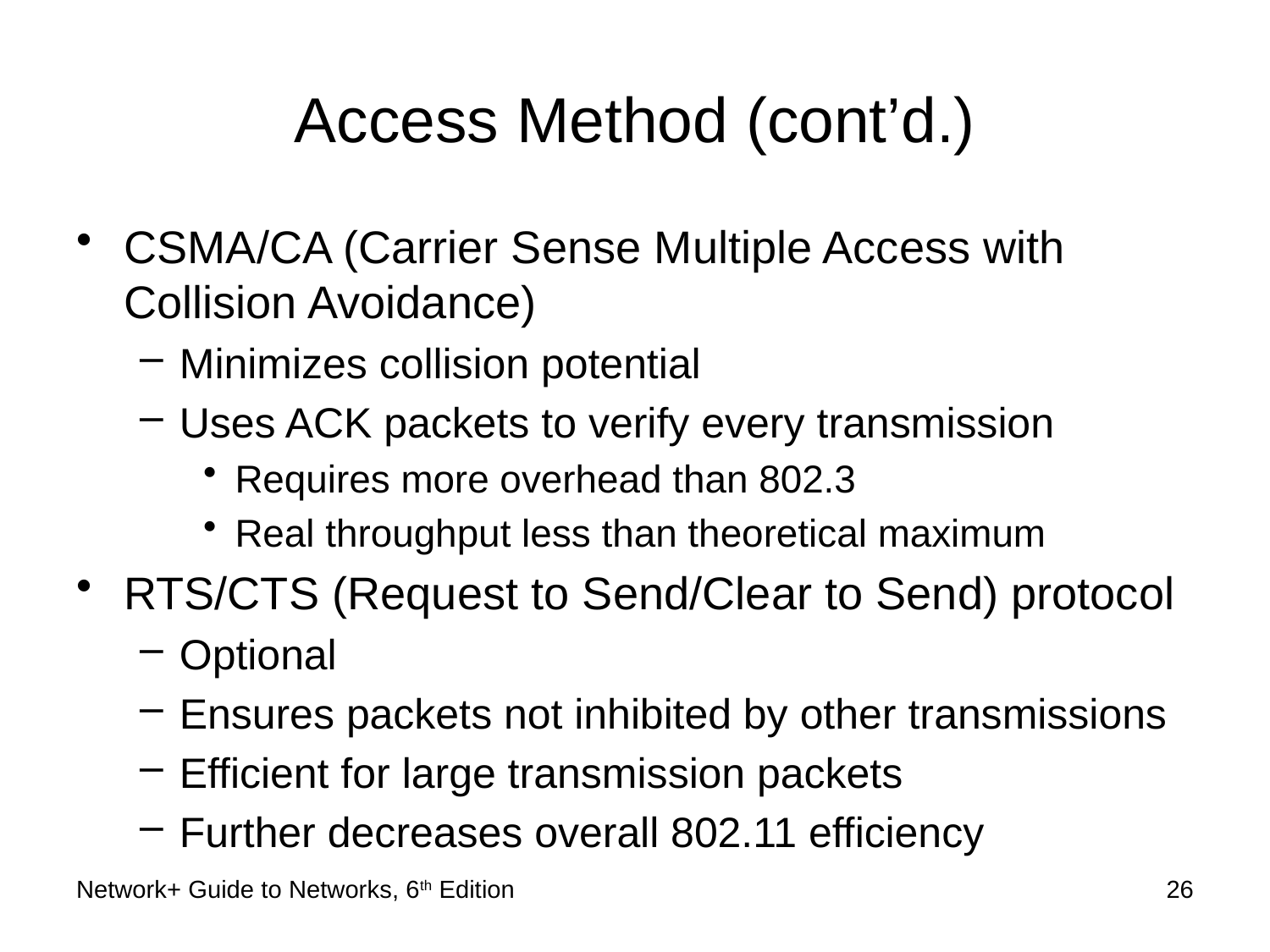

# Access Method (cont’d.)
CSMA/CA (Carrier Sense Multiple Access with Collision Avoidance)
Minimizes collision potential
Uses ACK packets to verify every transmission
Requires more overhead than 802.3
Real throughput less than theoretical maximum
RTS/CTS (Request to Send/Clear to Send) protocol
Optional
Ensures packets not inhibited by other transmissions
Efficient for large transmission packets
Further decreases overall 802.11 efficiency
Network+ Guide to Networks, 6th Edition
26